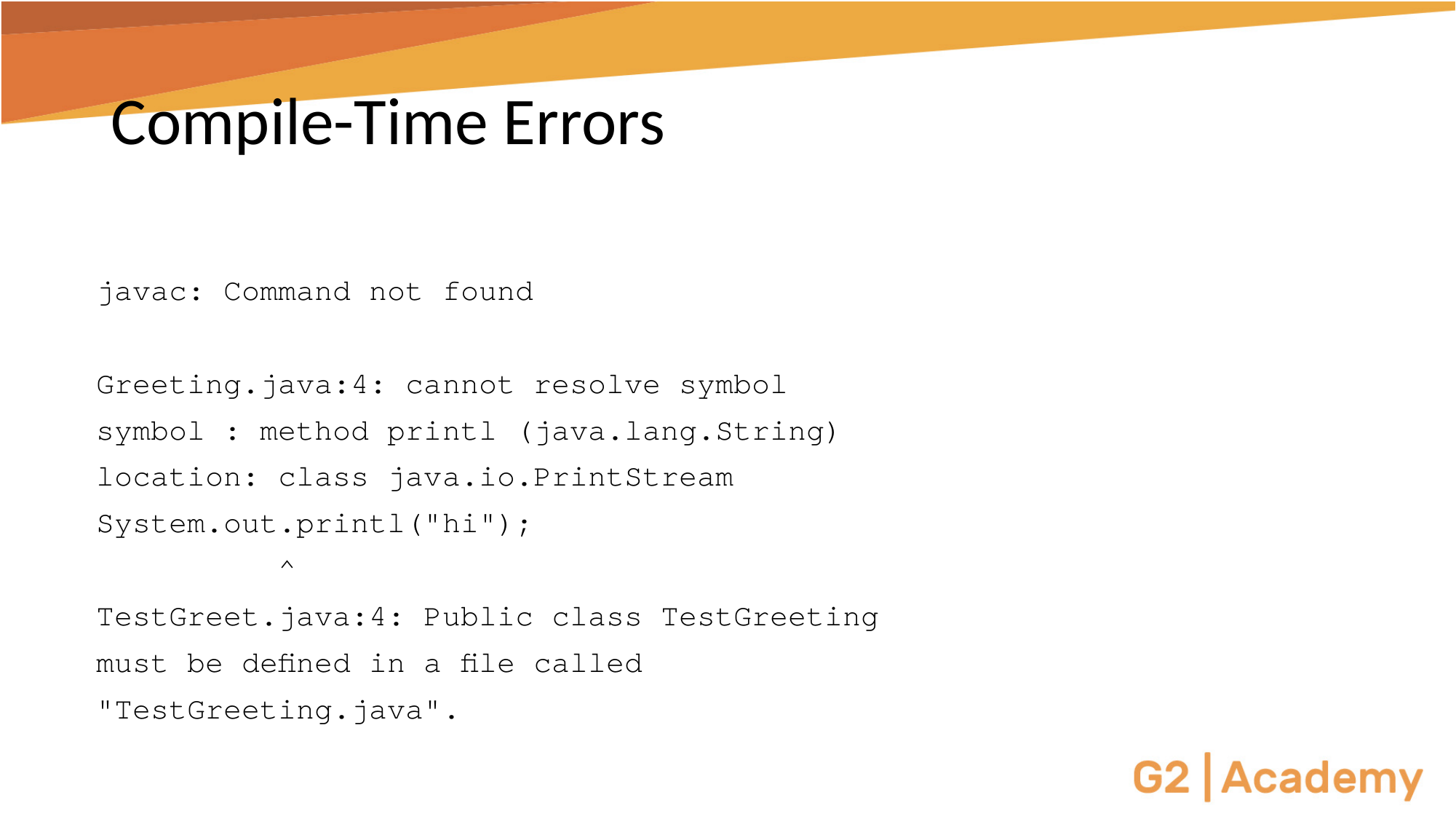

# Compile-Time Errors
javac: Command not found

Greeting.java:4: cannot resolve symbol
symbol : method printl (java.lang.String)
location: class java.io.PrintStream
System.out.printl("hi");
          ^
TestGreet.java:4: Public class TestGreeting
must be defined in a file called
"TestGreeting.java".